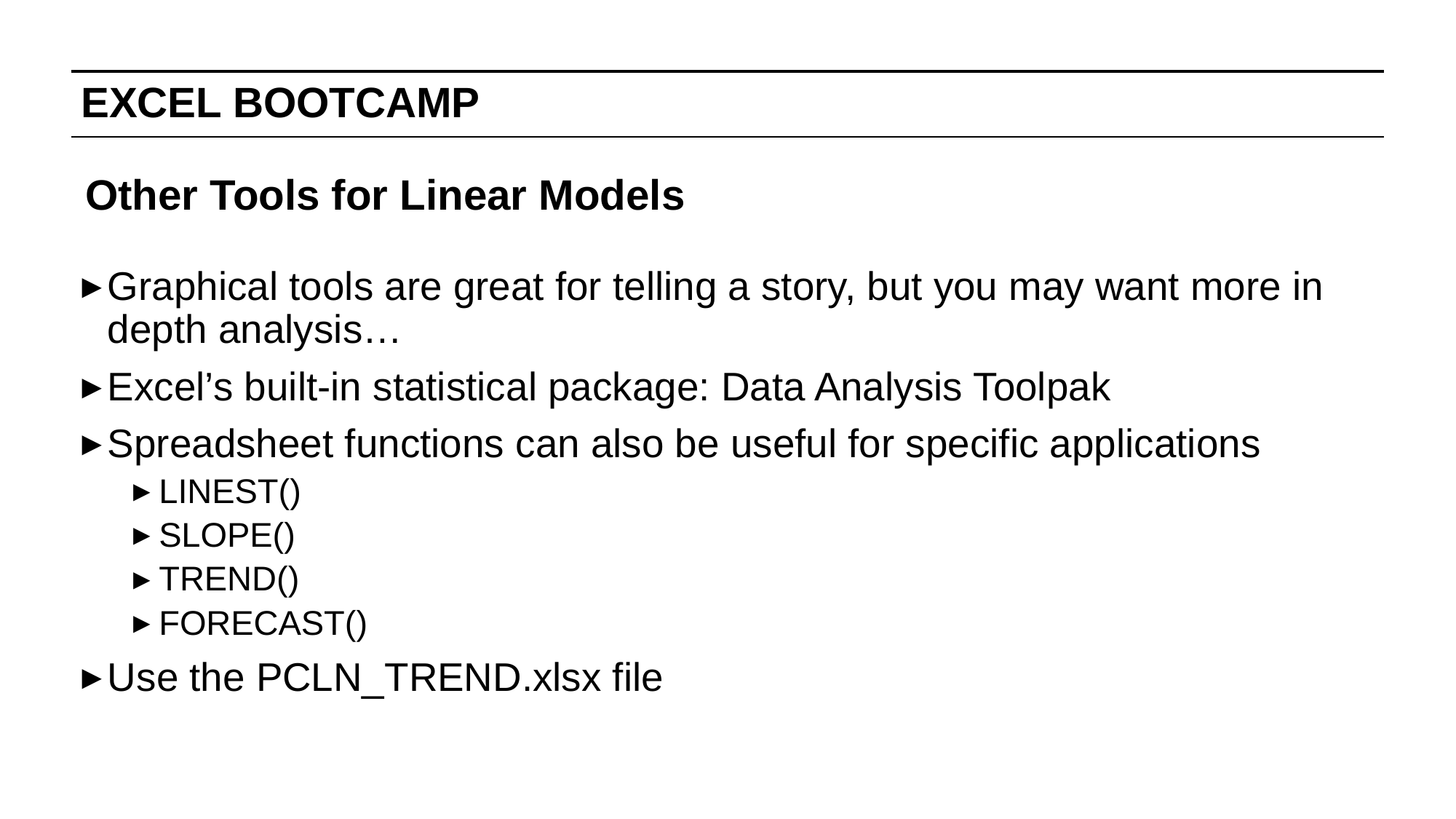

# EXCEL BOOTCAMP
Other Tools for Linear Models
Graphical tools are great for telling a story, but you may want more in depth analysis…
Excel’s built-in statistical package: Data Analysis Toolpak
Spreadsheet functions can also be useful for specific applications
LINEST()
SLOPE()
TREND()
FORECAST()
Use the PCLN_TREND.xlsx file